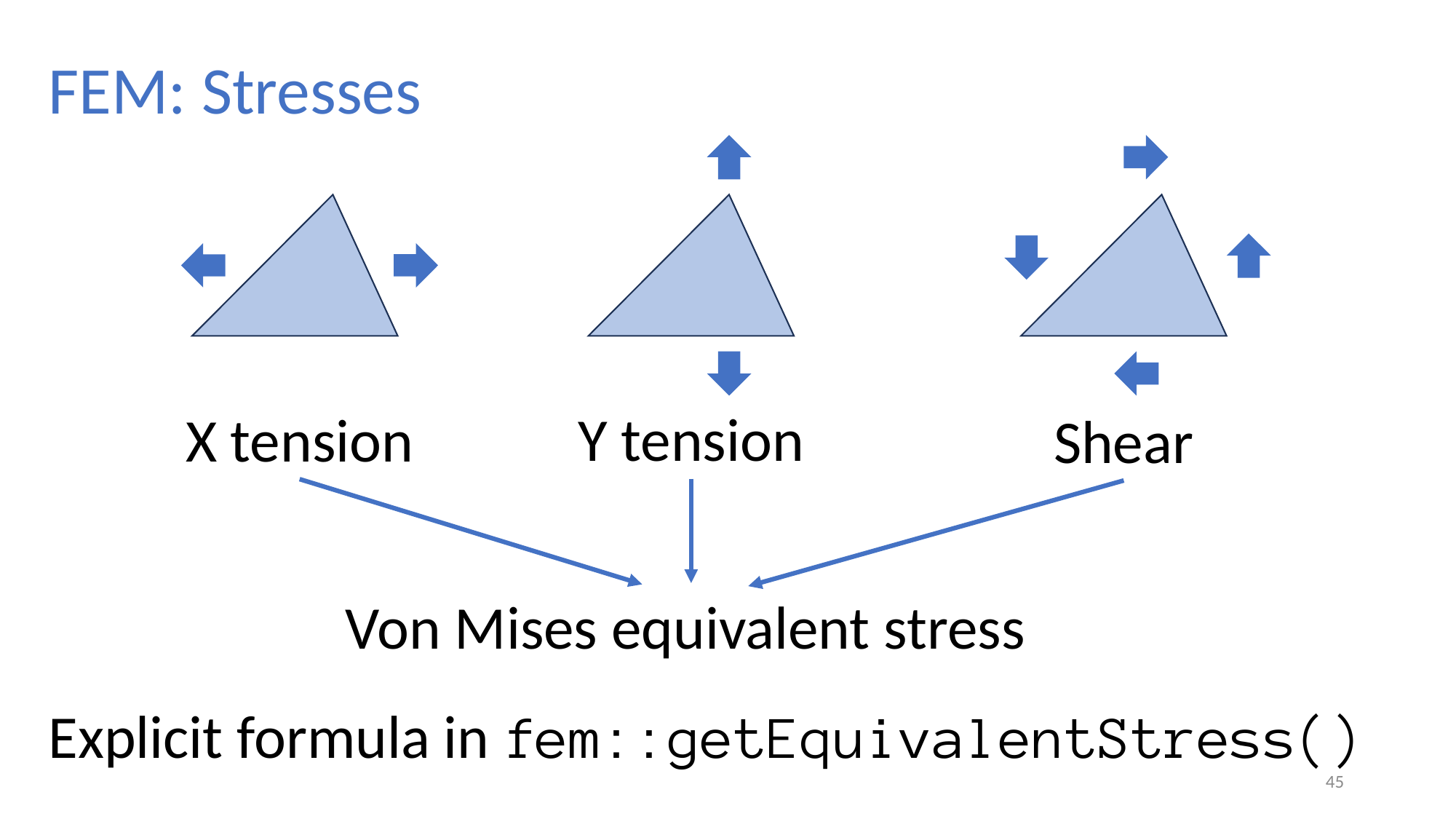

# FEM: Stresses

Y tension
X tension
Shear
Von Mises equivalent stress
Explicit formula in fem::getEquivalentStress()
45